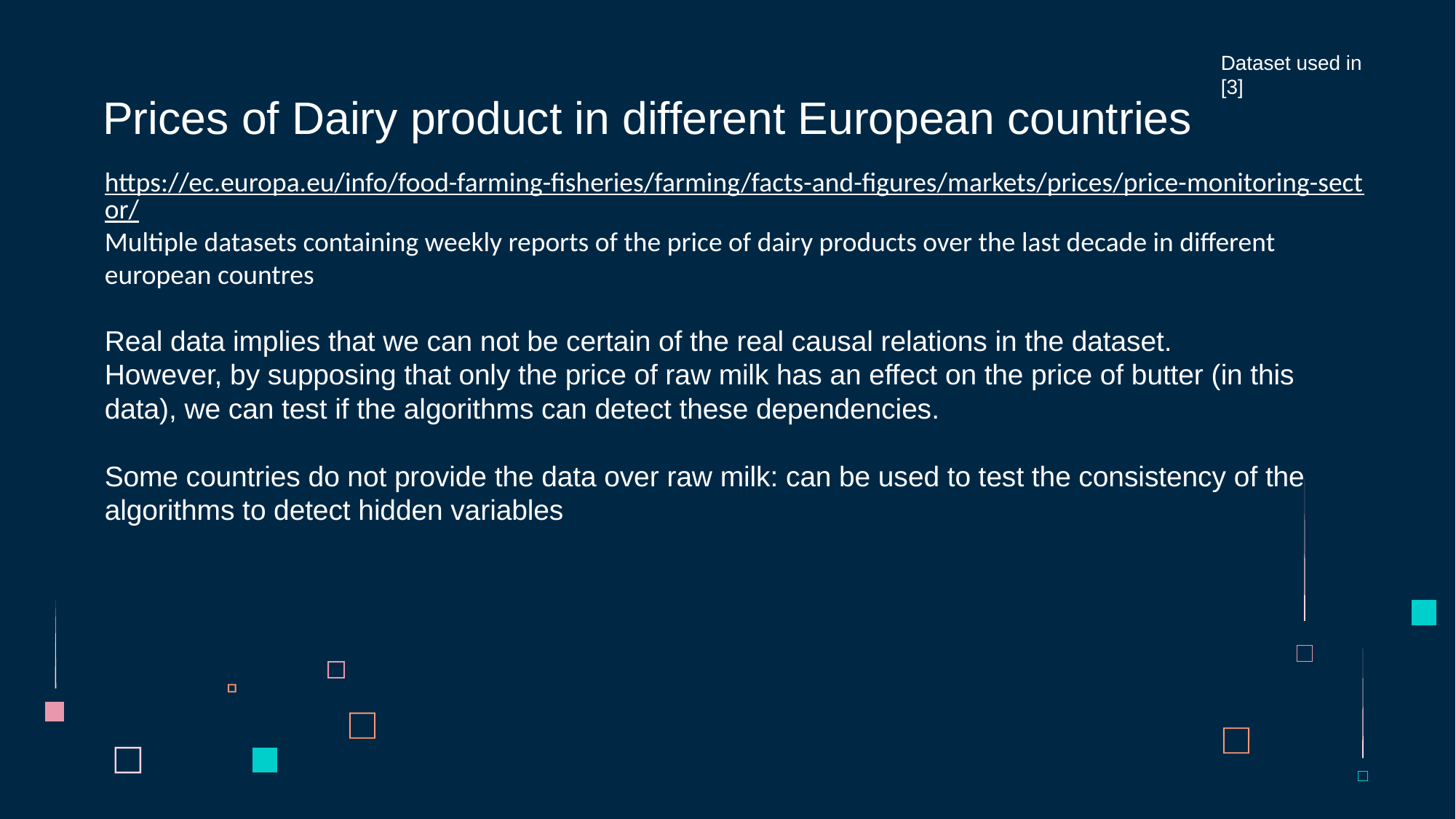

Dataset used in [3]
Prices of Dairy product in different European countries
https://ec.europa.eu/info/food-farming-fisheries/farming/facts-and-figures/markets/prices/price-monitoring-sector/
Multiple datasets containing weekly reports of the price of dairy products over the last decade in different european countres

Real data implies that we can not be certain of the real causal relations in the dataset.
However, by supposing that only the price of raw milk has an effect on the price of butter (in this data), we can test if the algorithms can detect these dependencies.

Some countries do not provide the data over raw milk: can be used to test the consistency of the algorithms to detect hidden variables